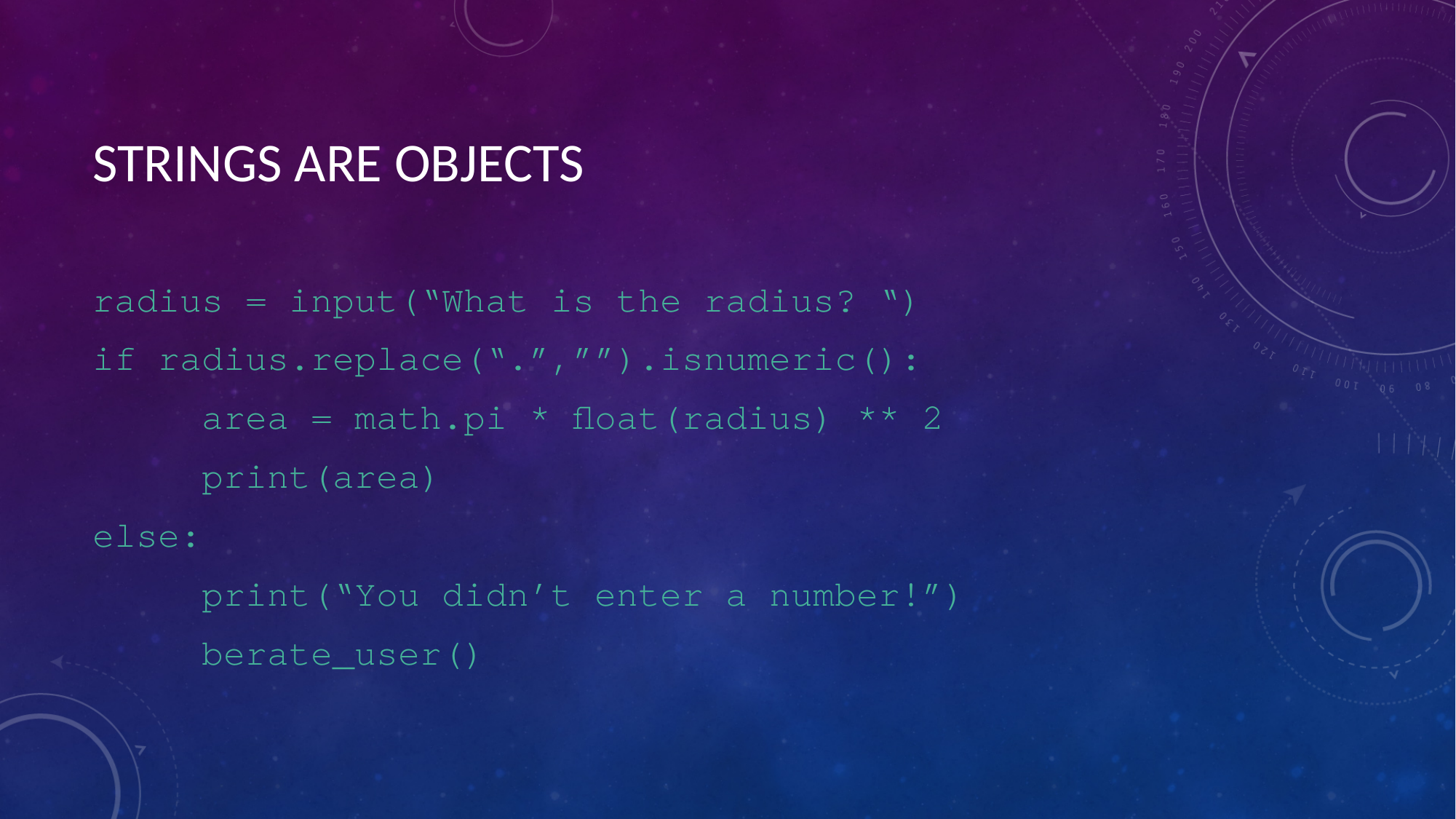

# Strings are objects
radius = input(“What is the radius? “)
if radius.replace(“.”,””).isnumeric():
	area = math.pi * float(radius) ** 2
	print(area)
else:
	print(“You didn’t enter a number!”)
	berate_user()